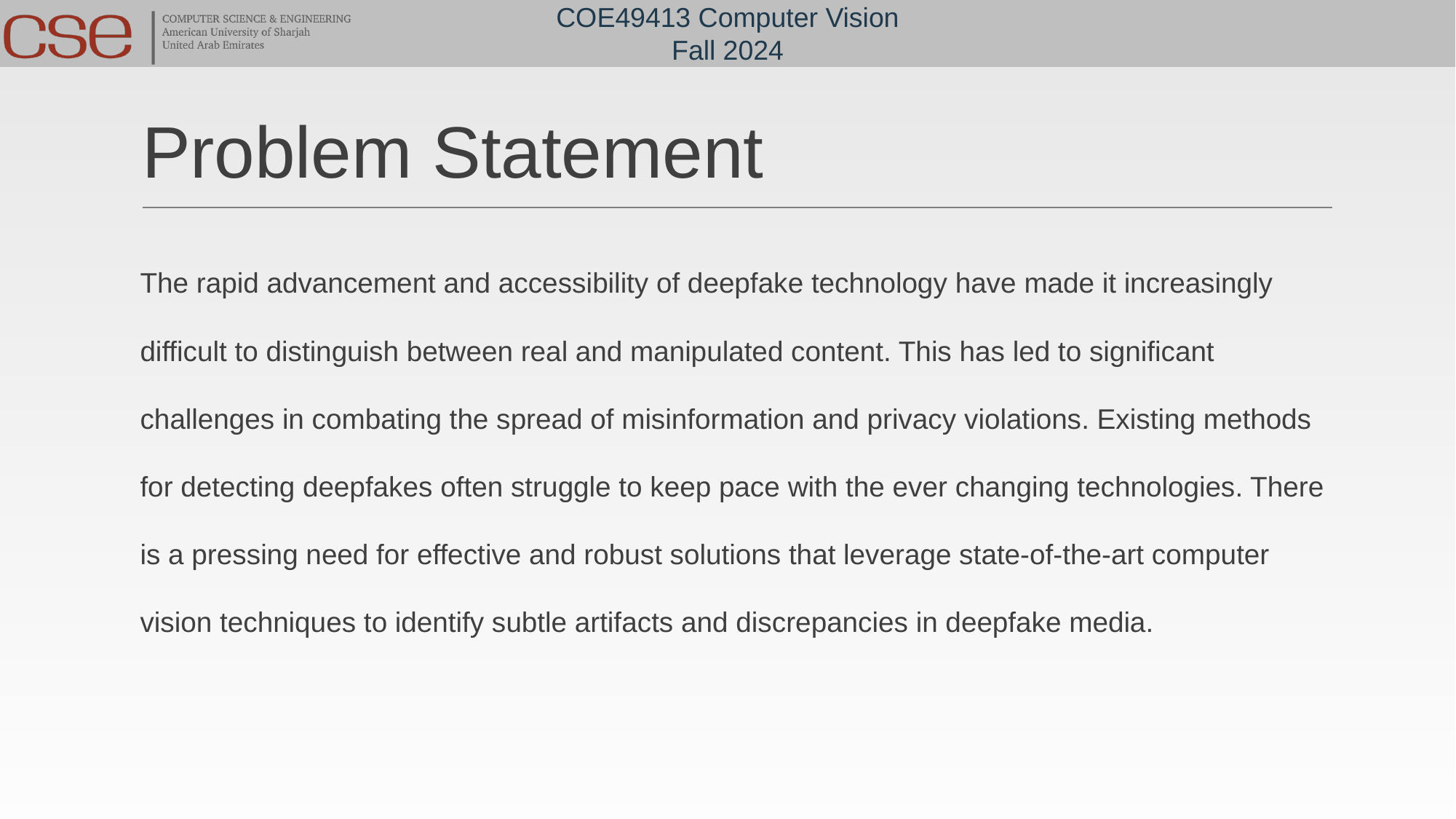

# Problem Statement
The rapid advancement and accessibility of deepfake technology have made it increasingly difficult to distinguish between real and manipulated content. This has led to significant challenges in combating the spread of misinformation and privacy violations. Existing methods for detecting deepfakes often struggle to keep pace with the ever changing technologies. There is a pressing need for effective and robust solutions that leverage state-of-the-art computer vision techniques to identify subtle artifacts and discrepancies in deepfake media.